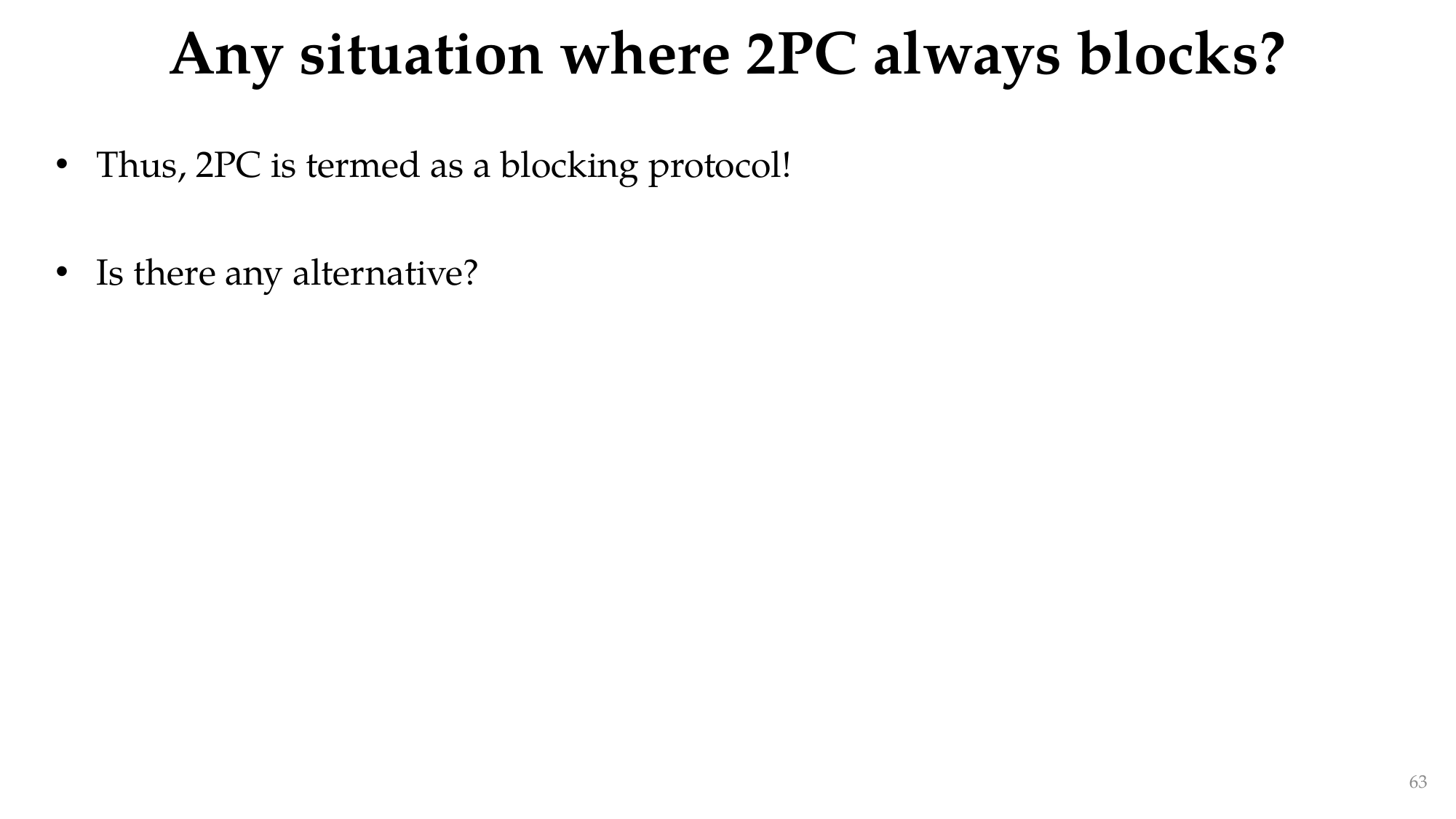

# Any situation where 2PC always blocks?
Thus, 2PC is termed as a blocking protocol!

Is there any alternative?
63